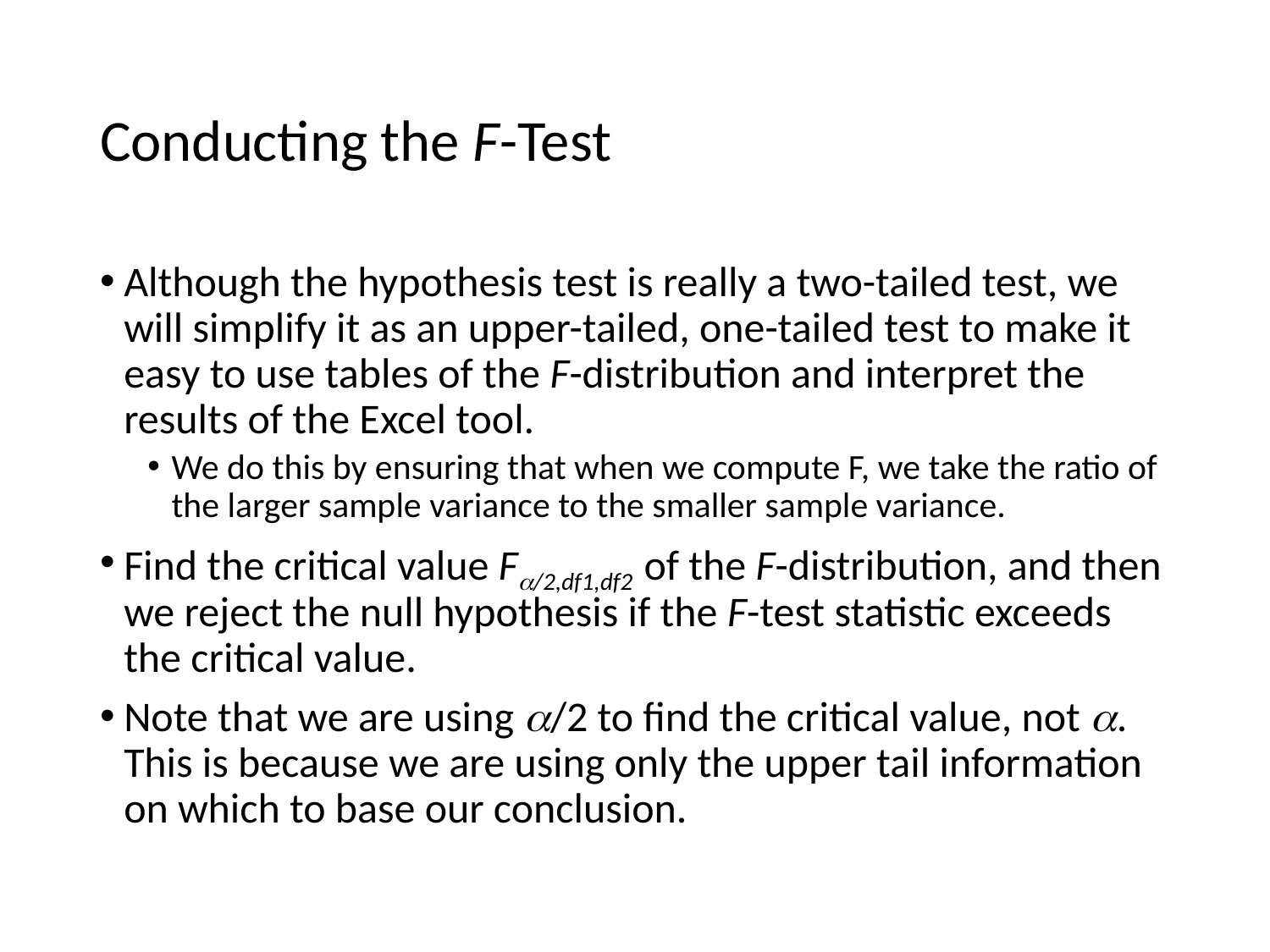

# Conducting the F-Test
Although the hypothesis test is really a two-tailed test, we will simplify it as an upper-tailed, one-tailed test to make it easy to use tables of the F-distribution and interpret the results of the Excel tool.
We do this by ensuring that when we compute F, we take the ratio of the larger sample variance to the smaller sample variance.
Find the critical value Fα/2,df1,df2  of the F-distribution, and then we reject the null hypothesis if the F-test statistic exceeds the critical value.
Note that we are using α/2 to find the critical value, not α.  This is because we are using only the upper tail information on which to base our conclusion.